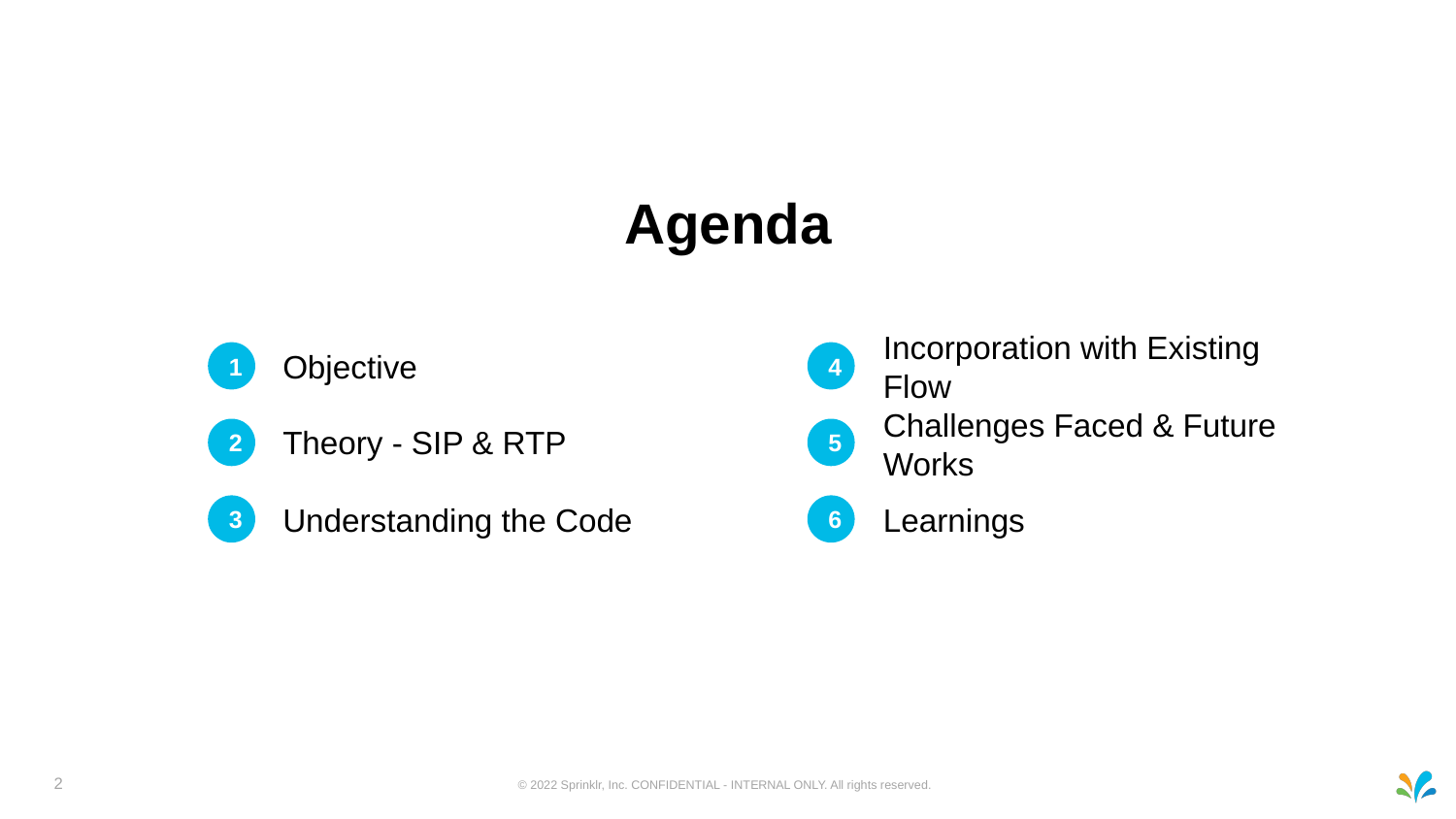

# Agenda
Objective
Incorporation with Existing Flow
1
4
Theory - SIP & RTP
Challenges Faced & Future Works
2
5
Understanding the Code
Learnings
3
6
© 2022 Sprinklr, Inc. CONFIDENTIAL - INTERNAL ONLY. All rights reserved.